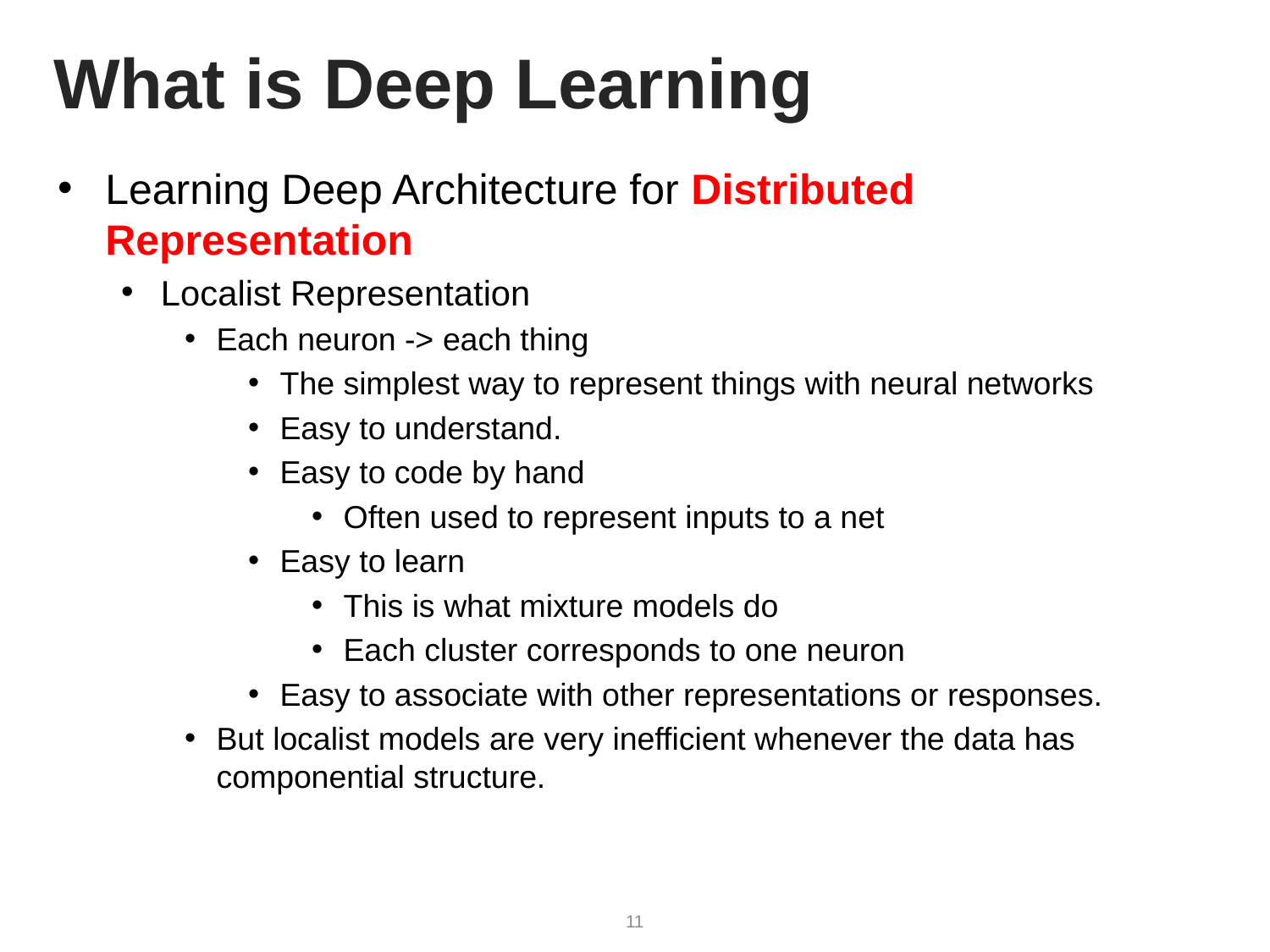

# What is Deep Learning
Learning Deep Architecture for Distributed Representation
Localist Representation
Each neuron -> each thing
The simplest way to represent things with neural networks
Easy to understand.
Easy to code by hand
Often used to represent inputs to a net
Easy to learn
This is what mixture models do
Each cluster corresponds to one neuron
Easy to associate with other representations or responses.
But localist models are very inefficient whenever the data has componential structure.

11